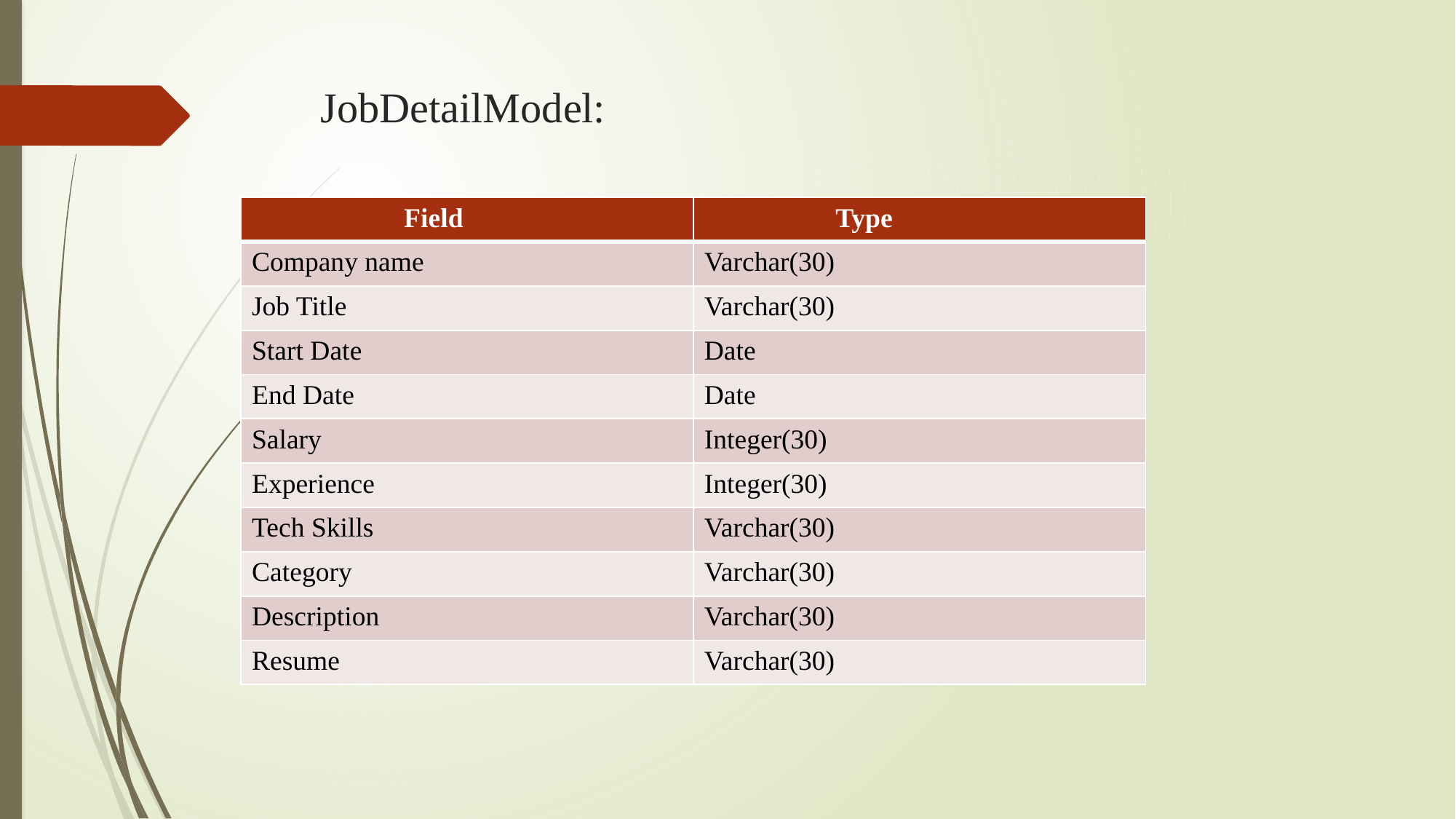

# JobDetailModel:
| Field | Type |
| --- | --- |
| Company name | Varchar(30) |
| Job Title | Varchar(30) |
| Start Date | Date |
| End Date | Date |
| Salary | Integer(30) |
| Experience | Integer(30) |
| Tech Skills | Varchar(30) |
| Category | Varchar(30) |
| Description | Varchar(30) |
| Resume | Varchar(30) |